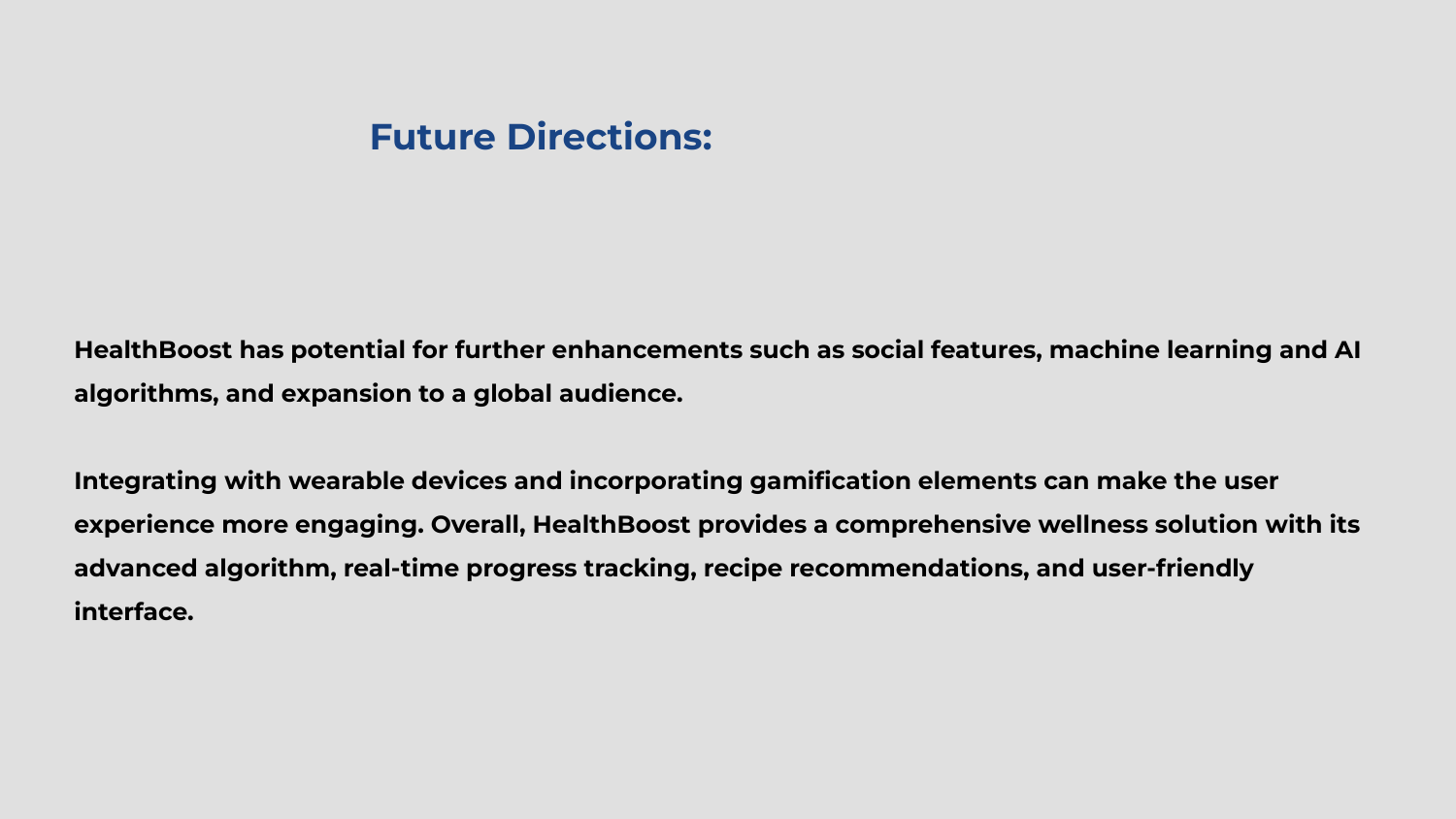

Future Directions:

HealthBoost has potential for further enhancements such as social features, machine learning and AI algorithms, and expansion to a global audience.

Integrating with wearable devices and incorporating gamification elements can make the user experience more engaging. Overall, HealthBoost provides a comprehensive wellness solution with its advanced algorithm, real-time progress tracking, recipe recommendations, and user-friendly interface.
#